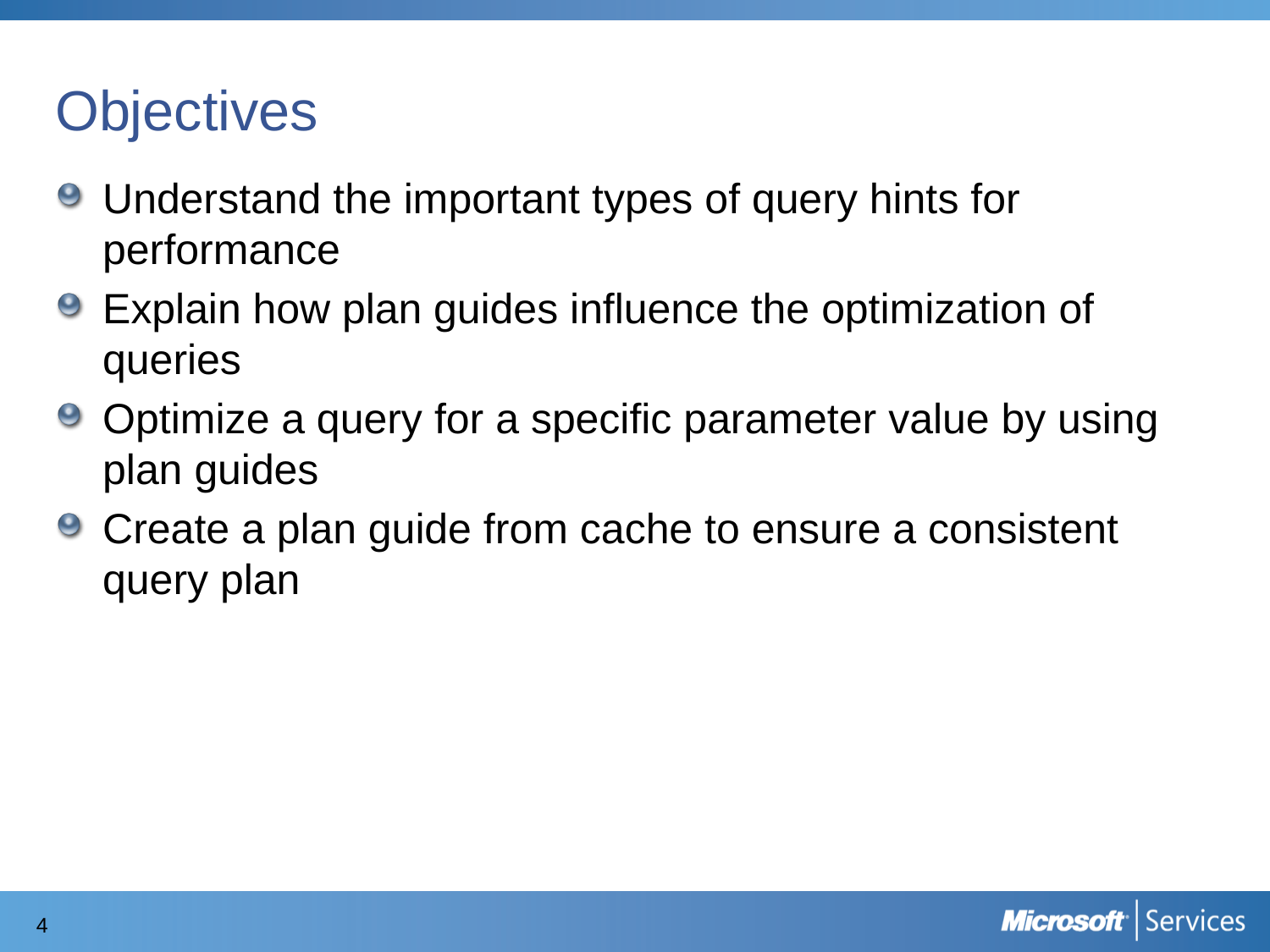

# Objectives
Understand the important types of query hints for performance
Explain how plan guides influence the optimization of queries
Optimize a query for a specific parameter value by using plan guides
Create a plan guide from cache to ensure a consistent query plan
4